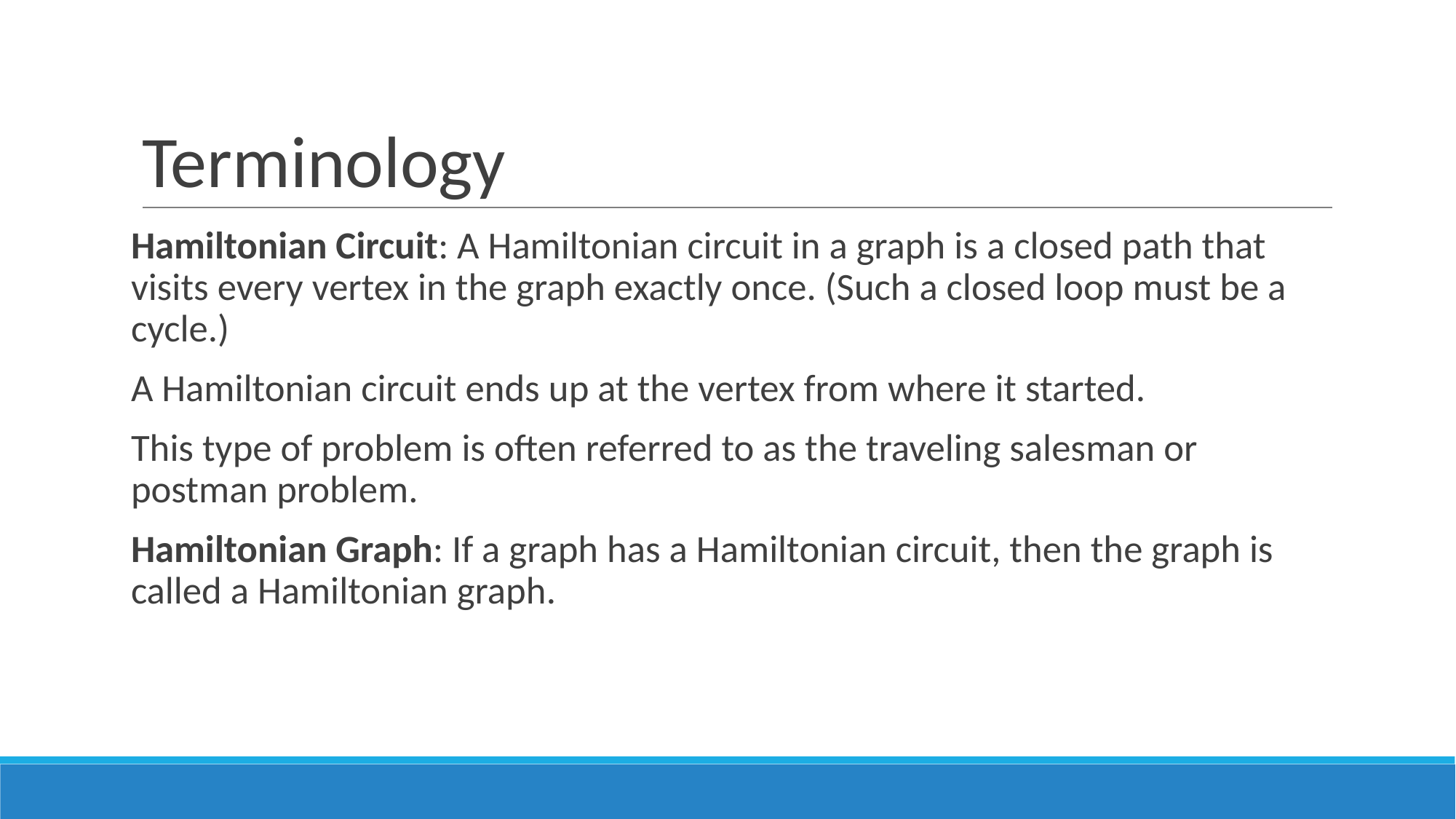

# Terminology
Hamiltonian Circuit: A Hamiltonian circuit in a graph is a closed path that visits every vertex in the graph exactly once. (Such a closed loop must be a cycle.)
A Hamiltonian circuit ends up at the vertex from where it started.
This type of problem is often referred to as the traveling salesman or postman problem.
Hamiltonian Graph: If a graph has a Hamiltonian circuit, then the graph is called a Hamiltonian graph.